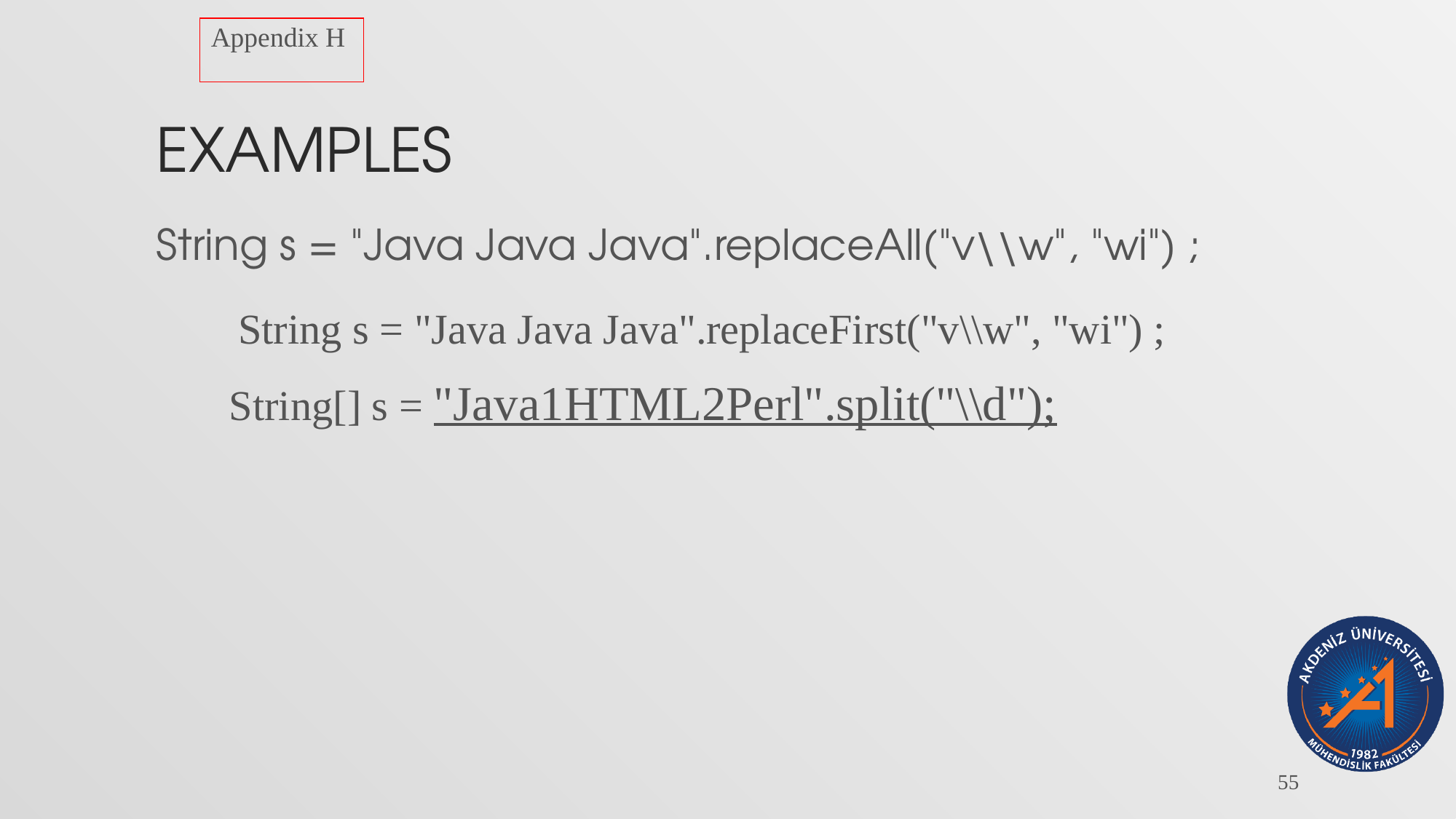

Appendix H
# Examples
String s = "Java Java Java".replaceAll("v\\w", "wi") ;
String s = "Java Java Java".replaceFirst("v\\w", "wi") ;
String[] s = "Java1HTML2Perl".split("\\d");
55